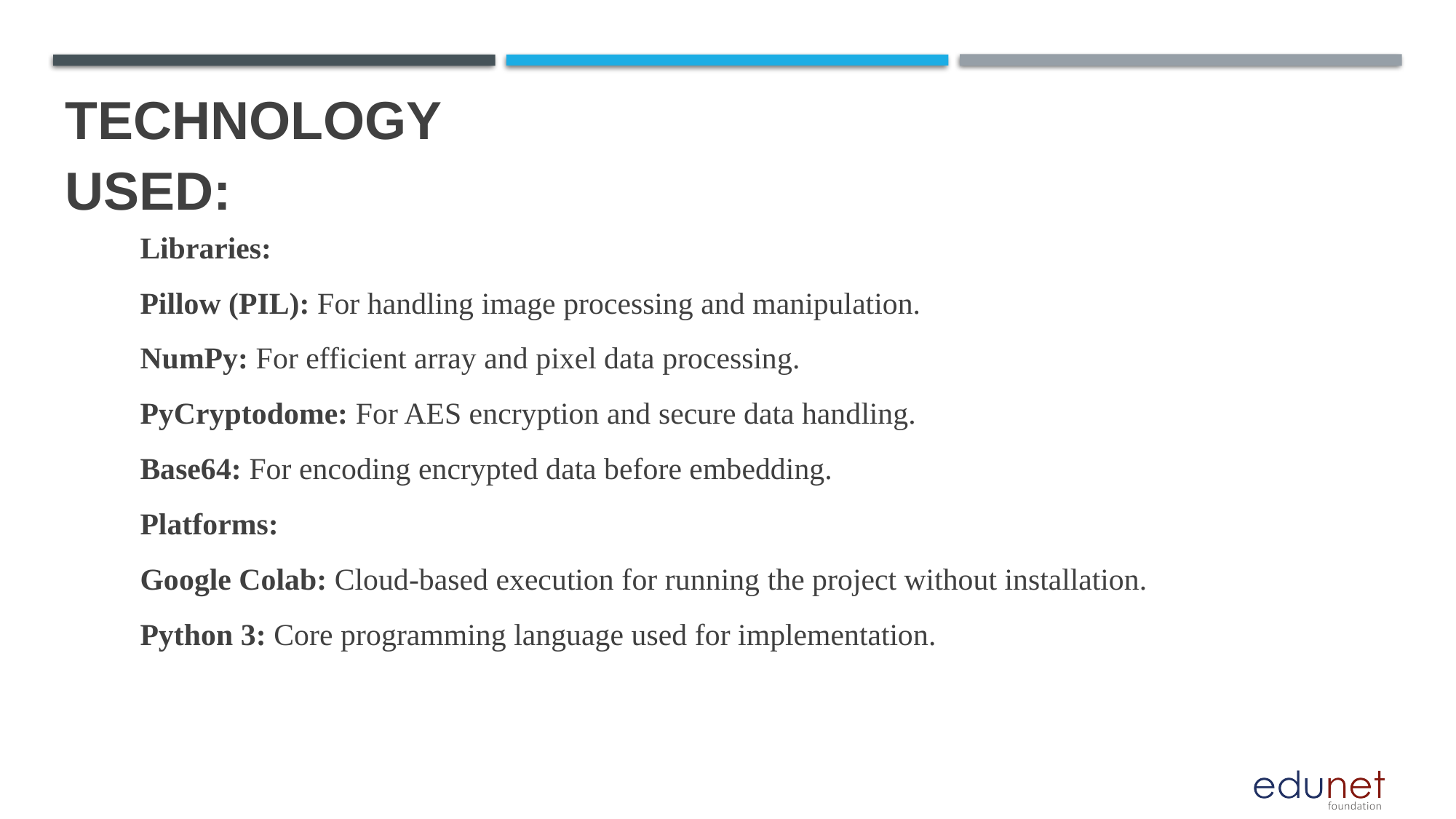

tECHNOLOGY USED:
Libraries:
Pillow (PIL): For handling image processing and manipulation.
NumPy: For efficient array and pixel data processing.
PyCryptodome: For AES encryption and secure data handling.
Base64: For encoding encrypted data before embedding.
Platforms:
Google Colab: Cloud-based execution for running the project without installation.
Python 3: Core programming language used for implementation.